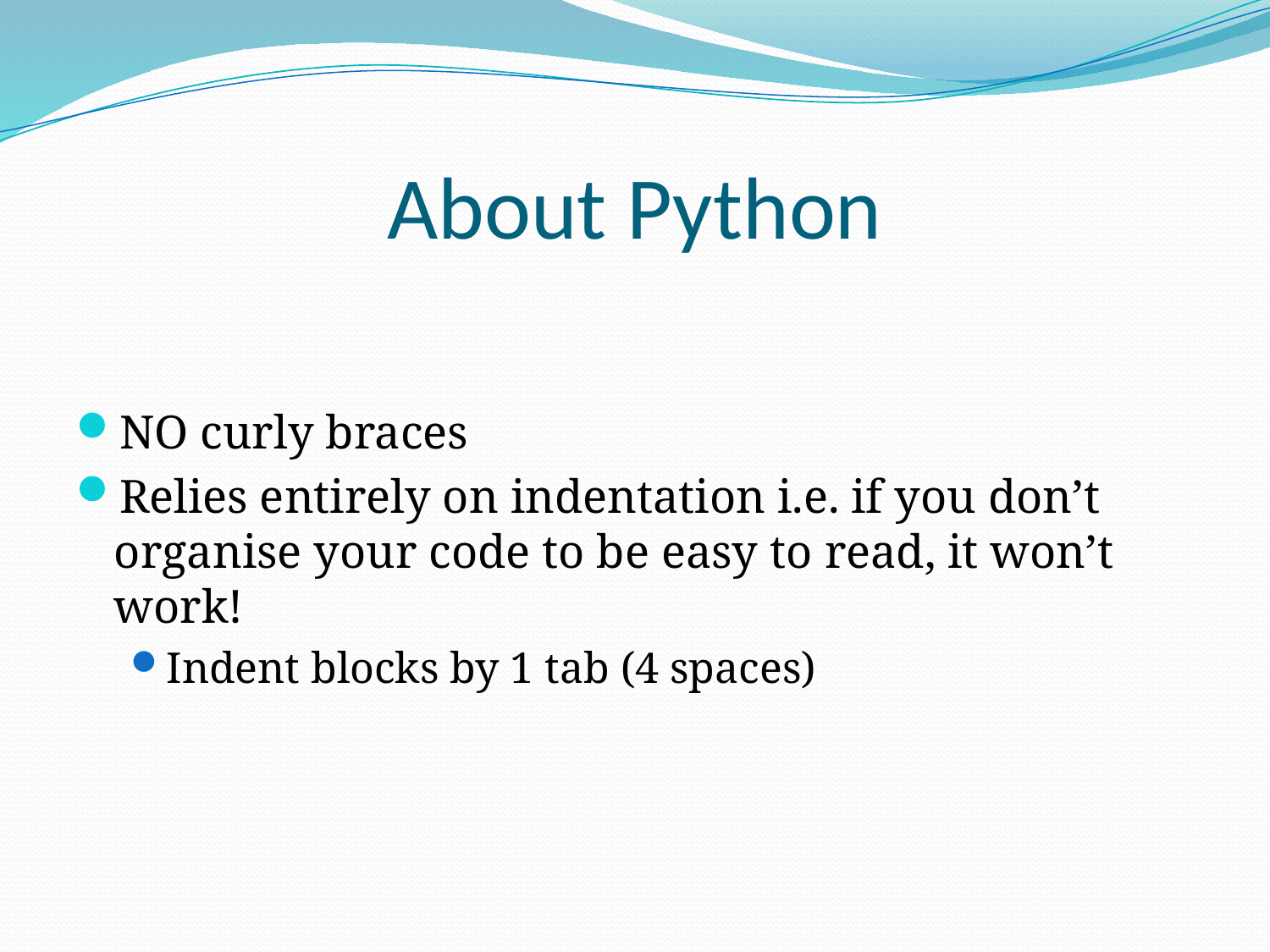

# About Python

NO curly braces
Relies entirely on indentation i.e. if you don’t organise your code to be easy to read, it won’t work!
Indent blocks by 1 tab (4 spaces)